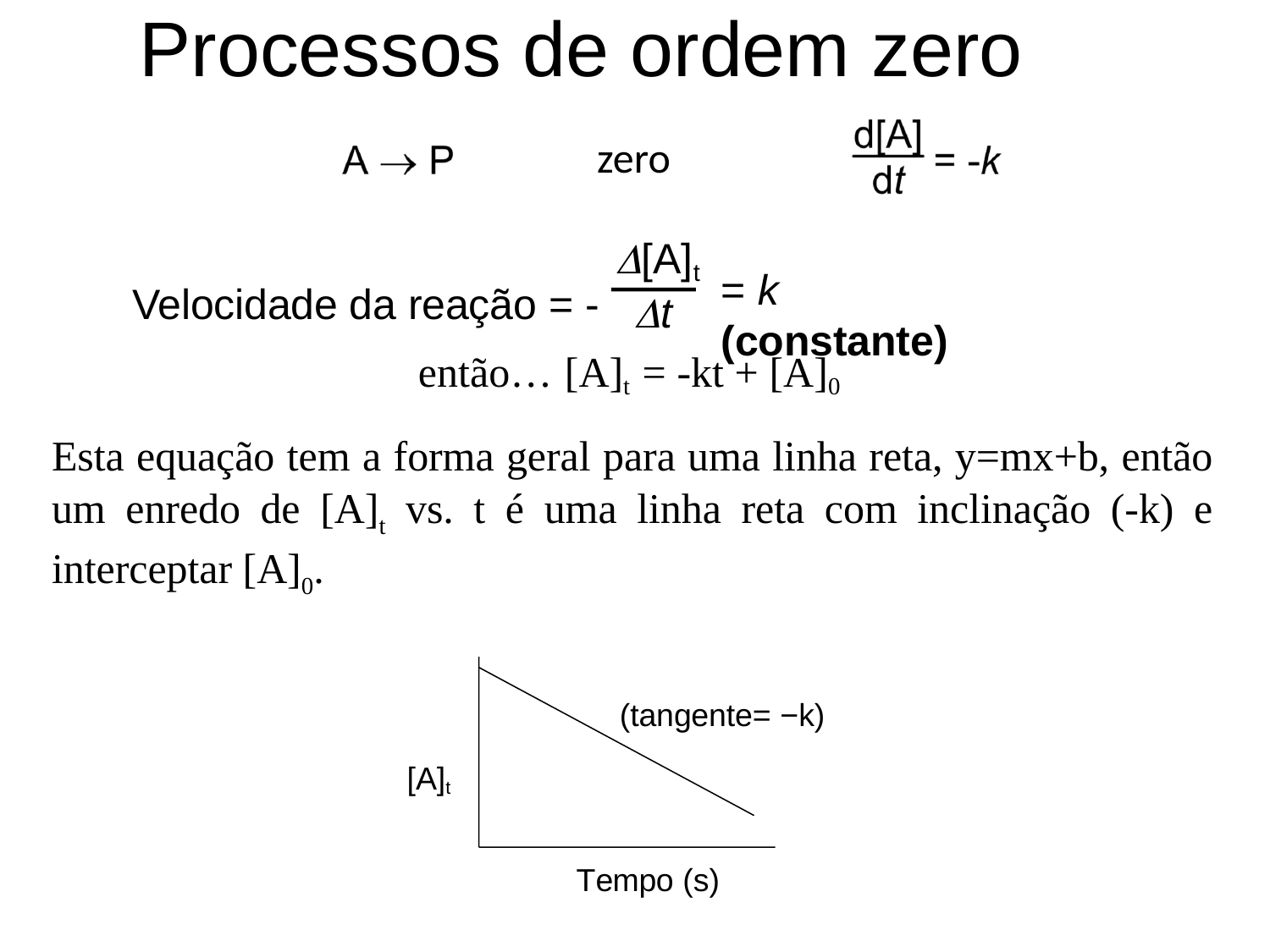

# Processos de ordem zero

zero
Δ[A]t
Velocidade da reação = -
= k (constante)
Δt

        	                       então…	[A]t  = -kt + [A]0
Esta equação tem a forma geral para uma linha reta, y=mx+b, então um enredo de [A]t vs. t é uma linha reta com inclinação (-k) e interceptar [A]0.

[A]t

Tempo (s)
(tangente= −k)